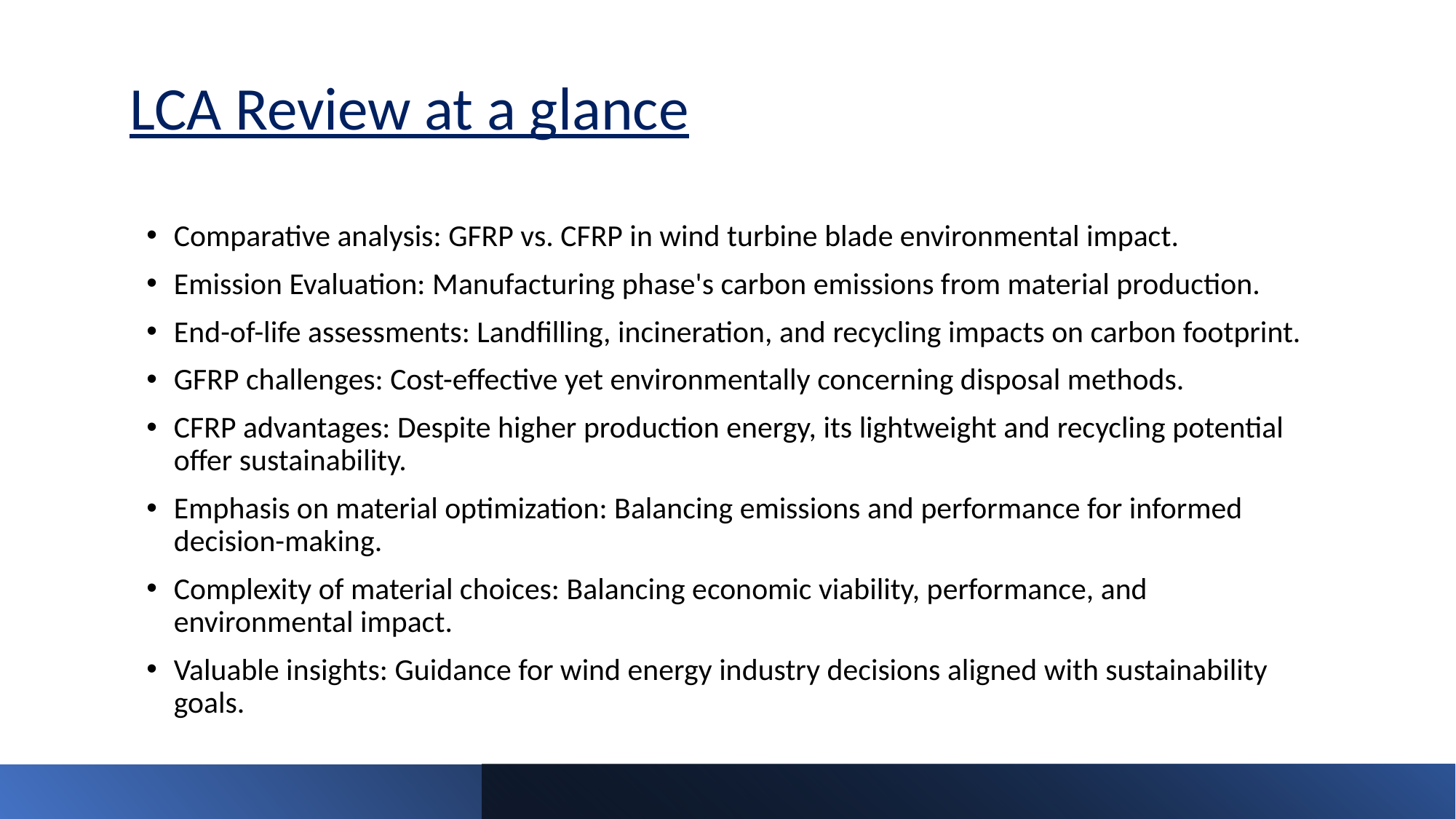

# LCA Review at a glance
Comparative analysis: GFRP vs. CFRP in wind turbine blade environmental impact.
Emission Evaluation: Manufacturing phase's carbon emissions from material production.
End-of-life assessments: Landfilling, incineration, and recycling impacts on carbon footprint.
GFRP challenges: Cost-effective yet environmentally concerning disposal methods.
CFRP advantages: Despite higher production energy, its lightweight and recycling potential offer sustainability.
Emphasis on material optimization: Balancing emissions and performance for informed decision-making.
Complexity of material choices: Balancing economic viability, performance, and environmental impact.
Valuable insights: Guidance for wind energy industry decisions aligned with sustainability goals.